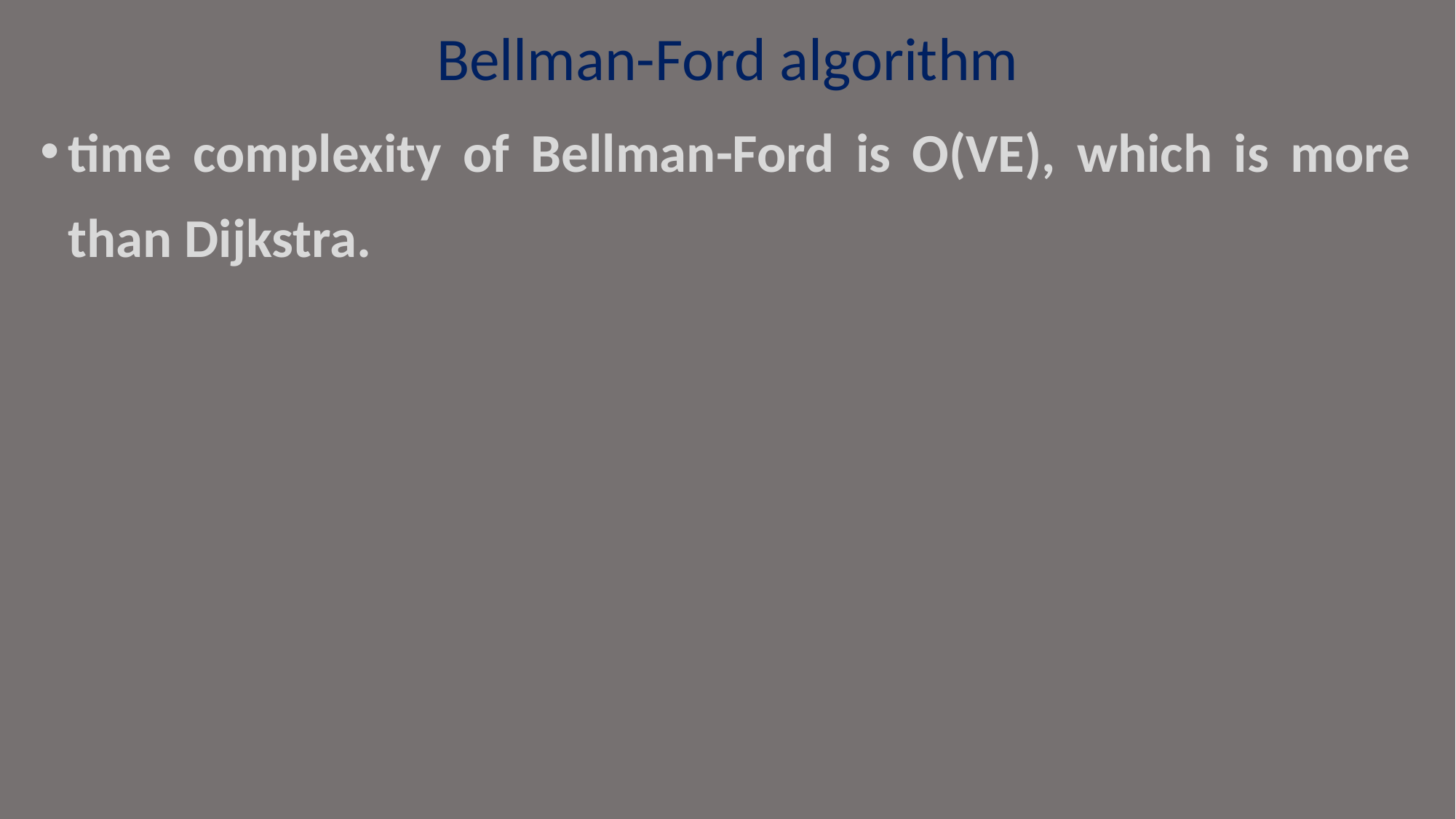

# Bellman-Ford algorithm
time complexity of Bellman-Ford is O(VE), which is more than Dijkstra.